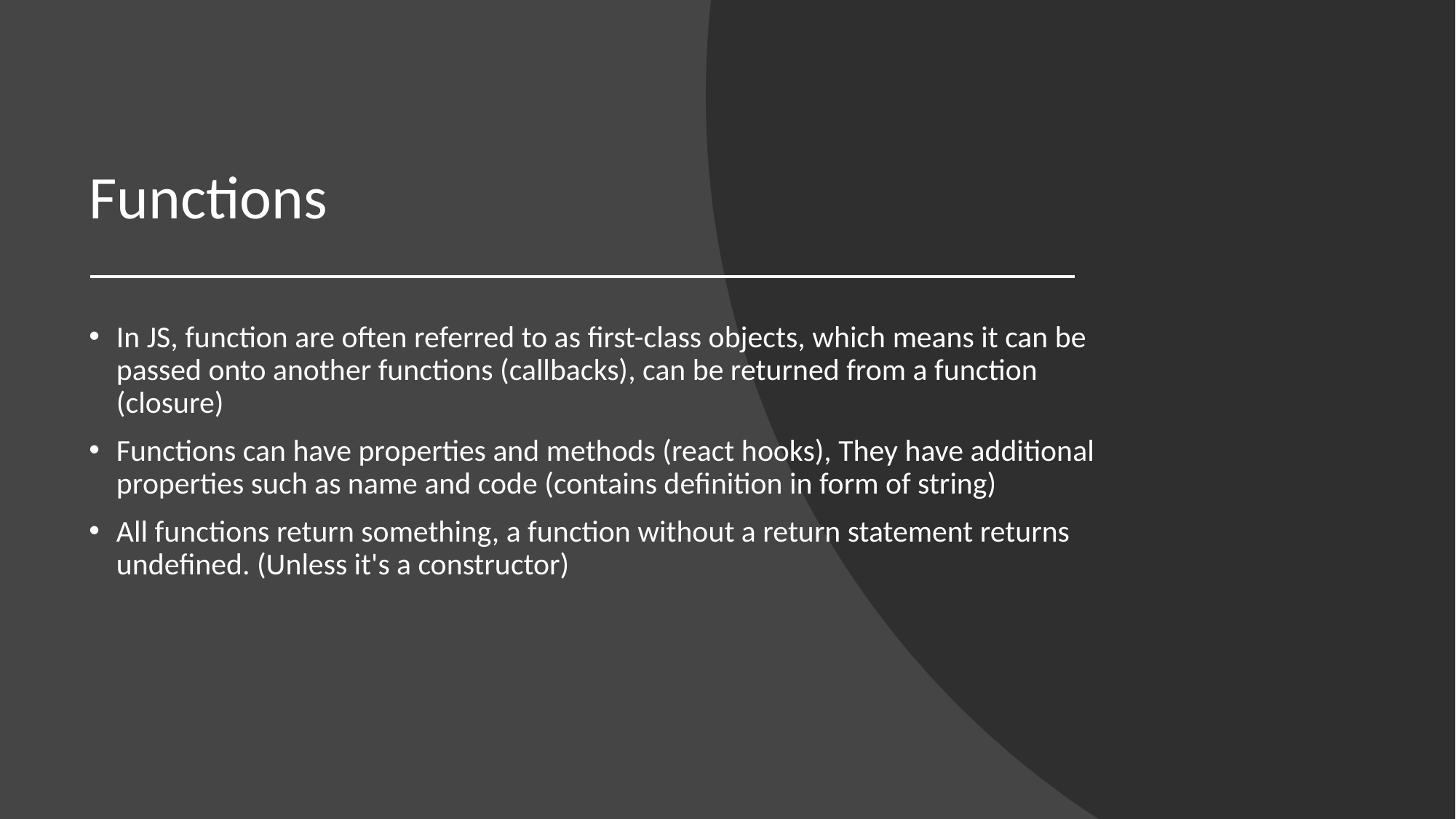

# Functions
In JS, function are often referred to as first-class objects, which means it can be passed onto another functions (callbacks), can be returned from a function (closure)
Functions can have properties and methods (react hooks), They have additional properties such as name and code (contains definition in form of string)
All functions return something, a function without a return statement returns undefined. (Unless it's a constructor)